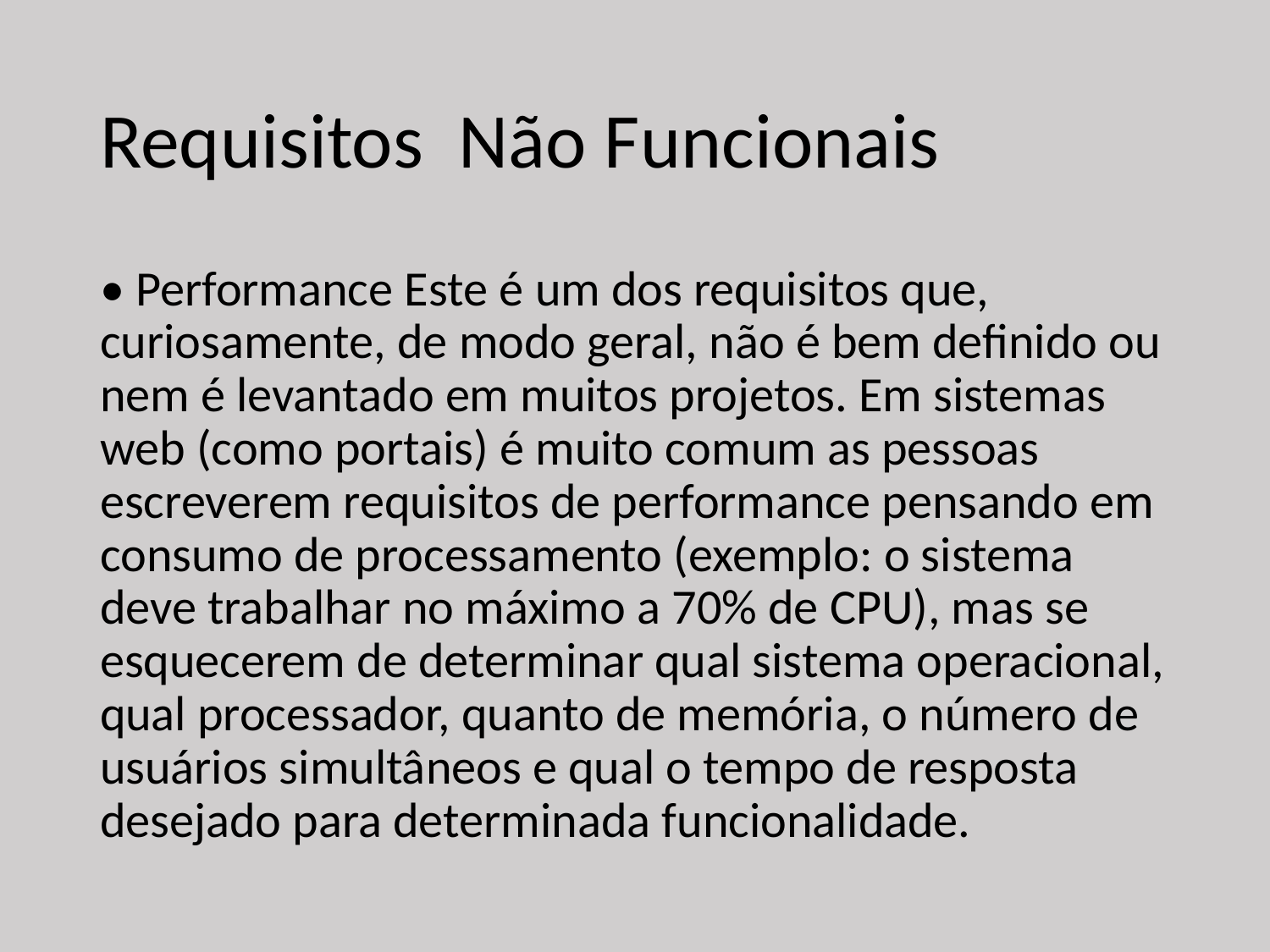

# Requisitos  Não Funcionais
• Performance Este é um dos requisitos que, curiosamente, de modo geral, não é bem definido ou nem é levantado em muitos projetos. Em sistemas web (como portais) é muito comum as pessoas escreverem requisitos de performance pensando em consumo de processamento (exemplo: o sistema deve trabalhar no máximo a 70% de CPU), mas se esquecerem de determinar qual sistema operacional, qual processador, quanto de memória, o número de usuários simultâneos e qual o tempo de resposta desejado para determinada funcionalidade.